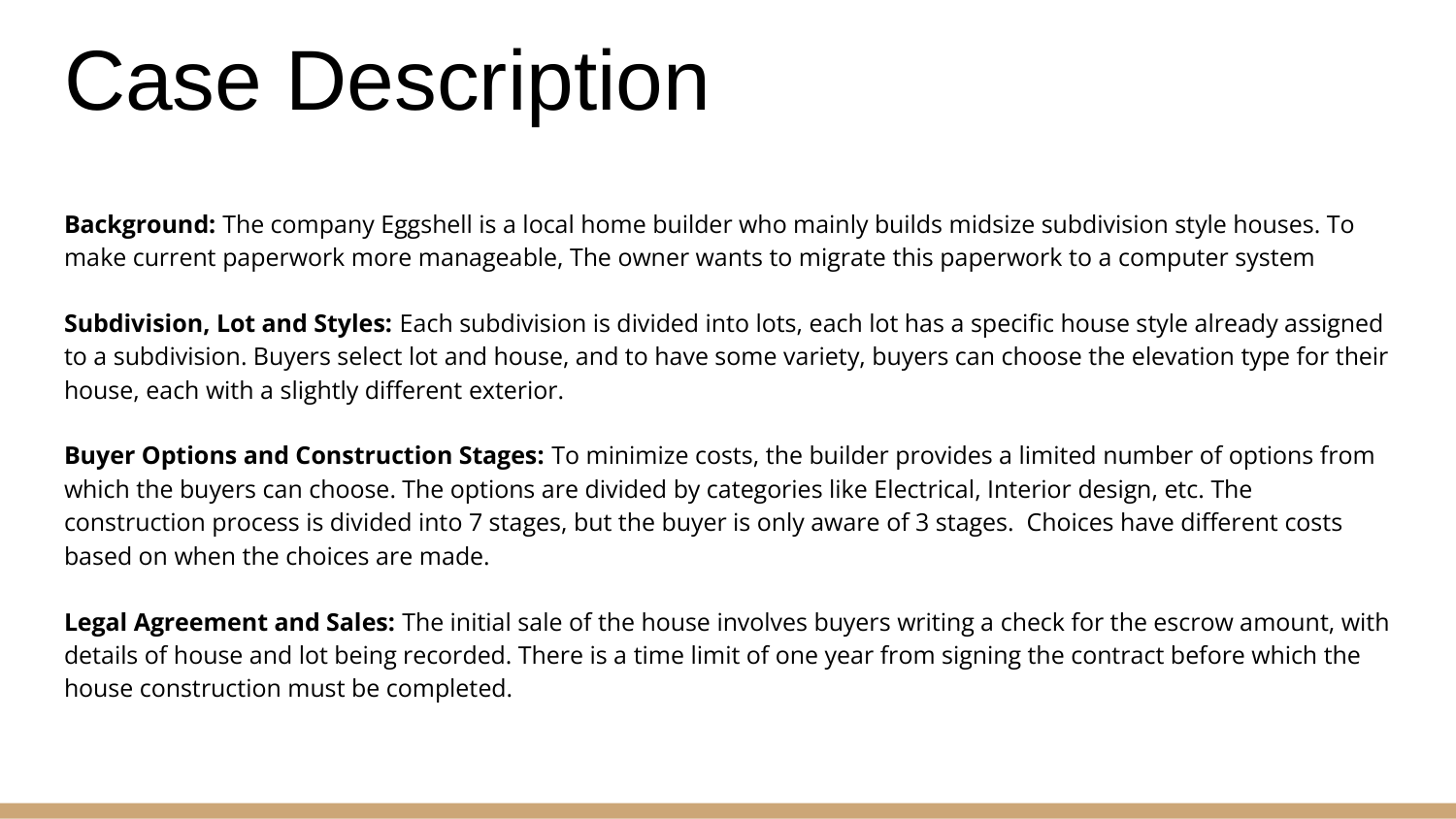

# Case Description

Background: The company Eggshell is a local home builder who mainly builds midsize subdivision style houses. To make current paperwork more manageable, The owner wants to migrate this paperwork to a computer system
Subdivision, Lot and Styles: Each subdivision is divided into lots, each lot has a specific house style already assigned to a subdivision. Buyers select lot and house, and to have some variety, buyers can choose the elevation type for their house, each with a slightly different exterior.
Buyer Options and Construction Stages: To minimize costs, the builder provides a limited number of options from which the buyers can choose. The options are divided by categories like Electrical, Interior design, etc. The construction process is divided into 7 stages, but the buyer is only aware of 3 stages.  Choices have different costs based on when the choices are made.
Legal Agreement and Sales: The initial sale of the house involves buyers writing a check for the escrow amount, with details of house and lot being recorded. There is a time limit of one year from signing the contract before which the house construction must be completed.